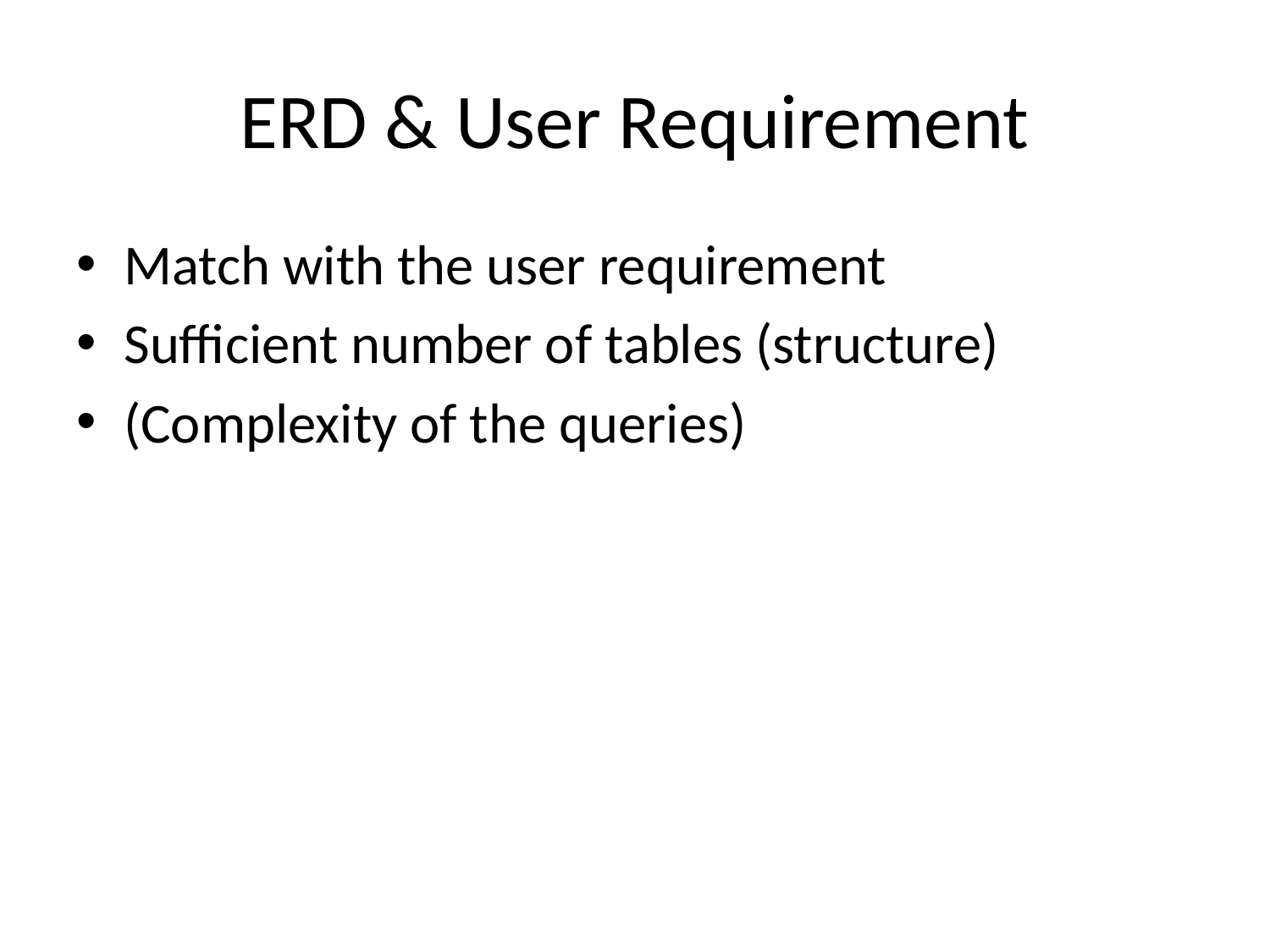

# ERD & User Requirement
Match with the user requirement
Sufficient number of tables (structure)
(Complexity of the queries)